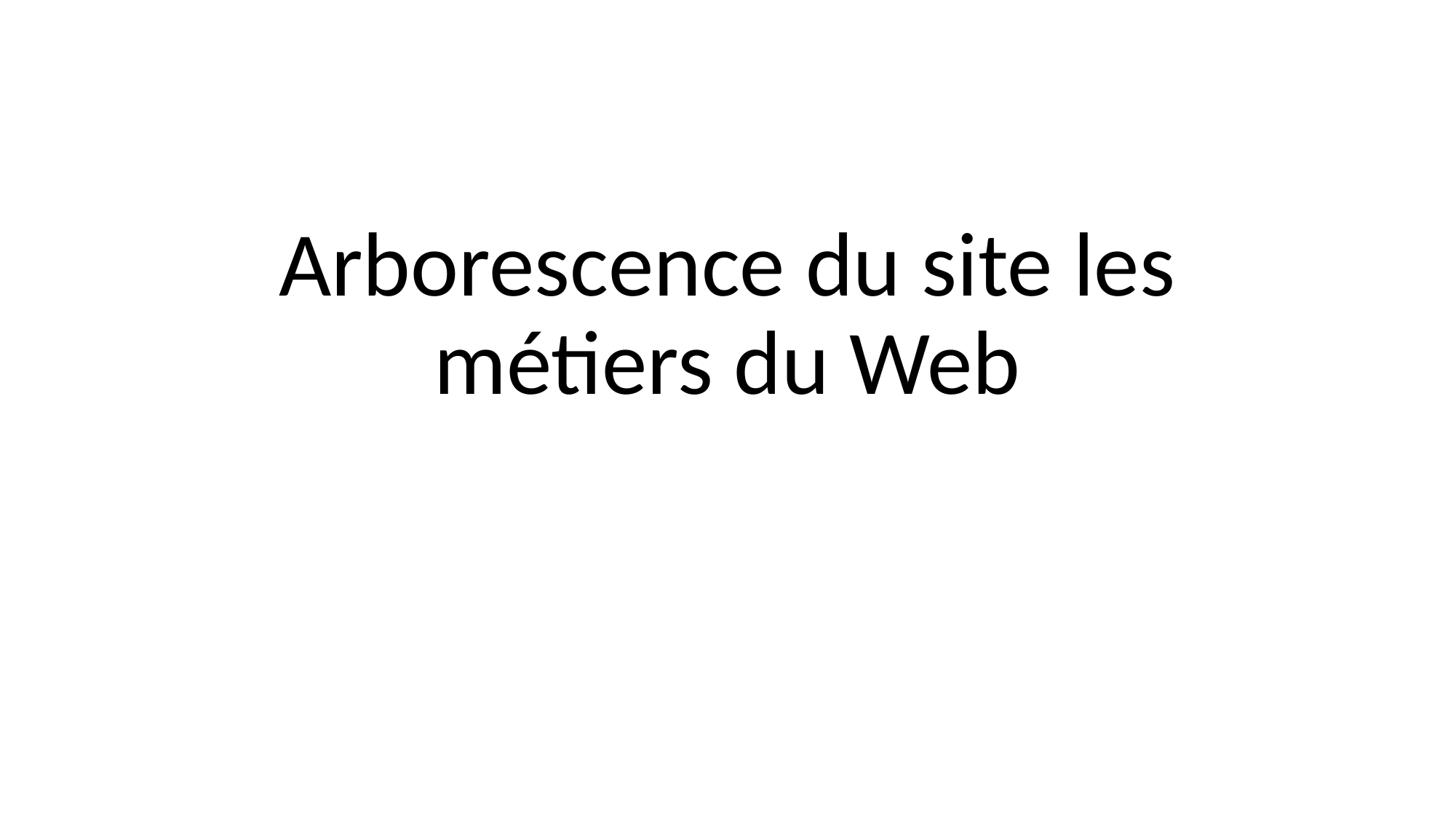

# Arborescence du site les métiers du Web